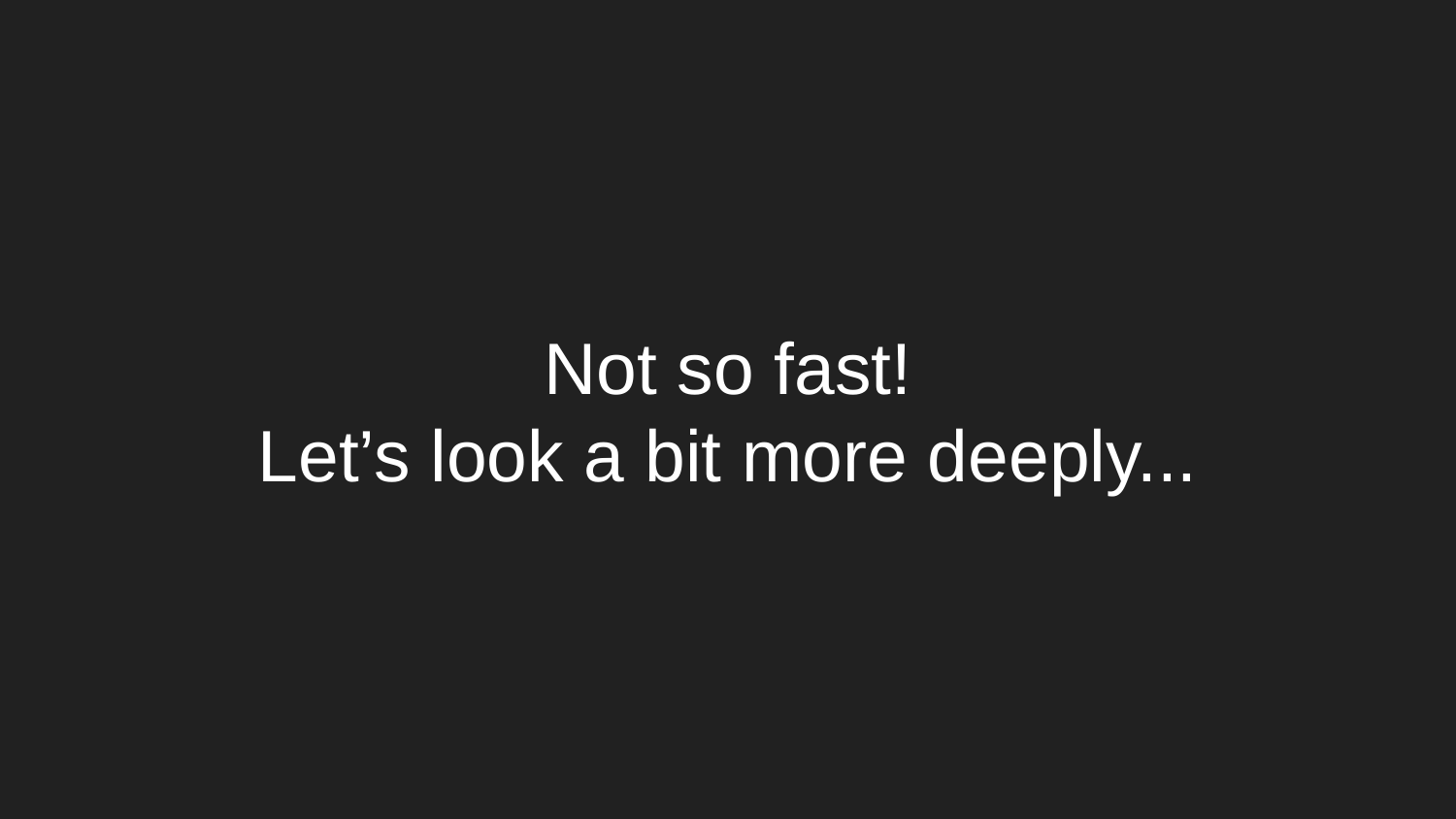

# Not so fast!
Let’s look a bit more deeply...